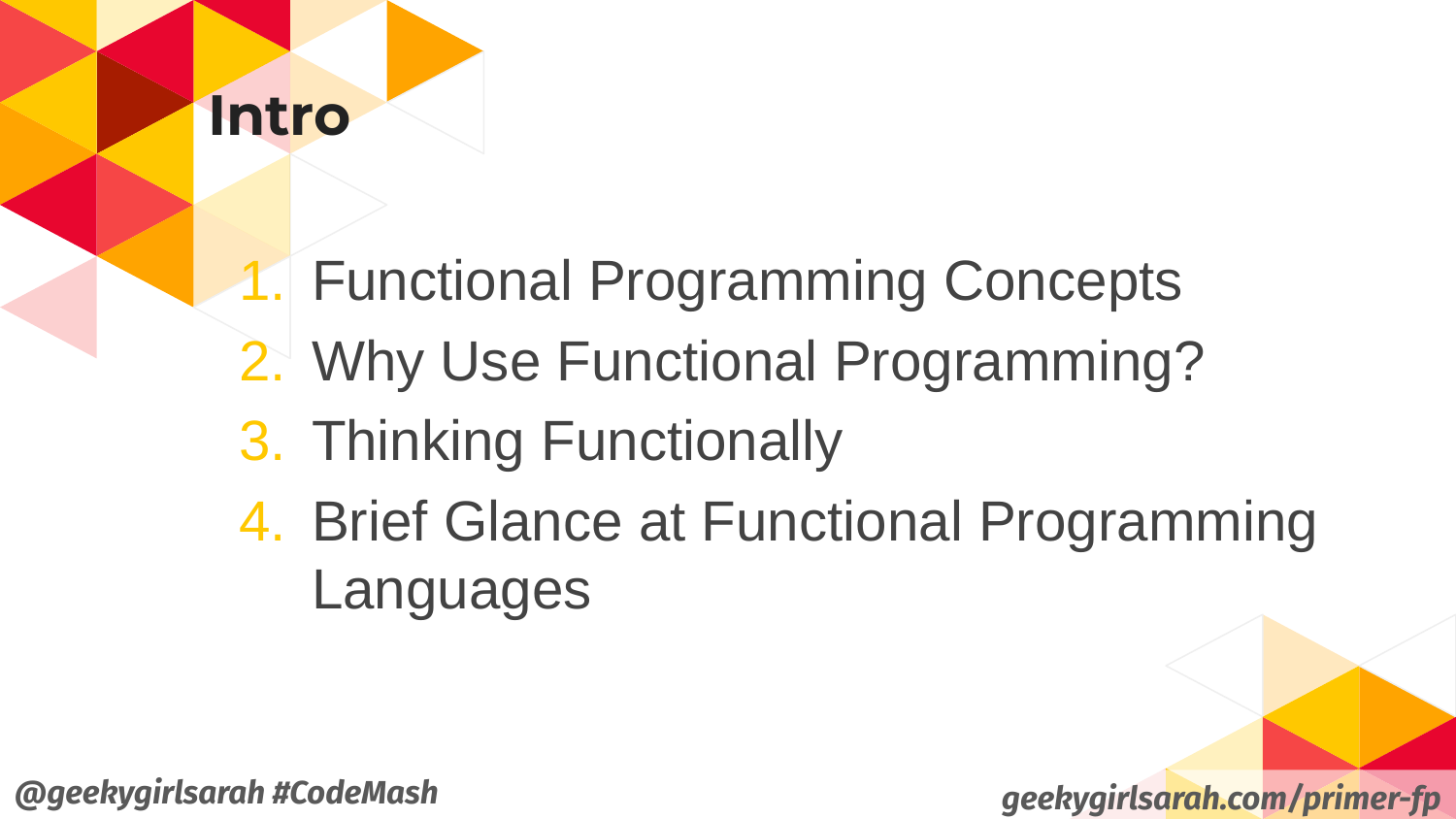

# Intro
Functional Programming Concepts
Why Use Functional Programming?
Thinking Functionally
Brief Glance at Functional Programming Languages